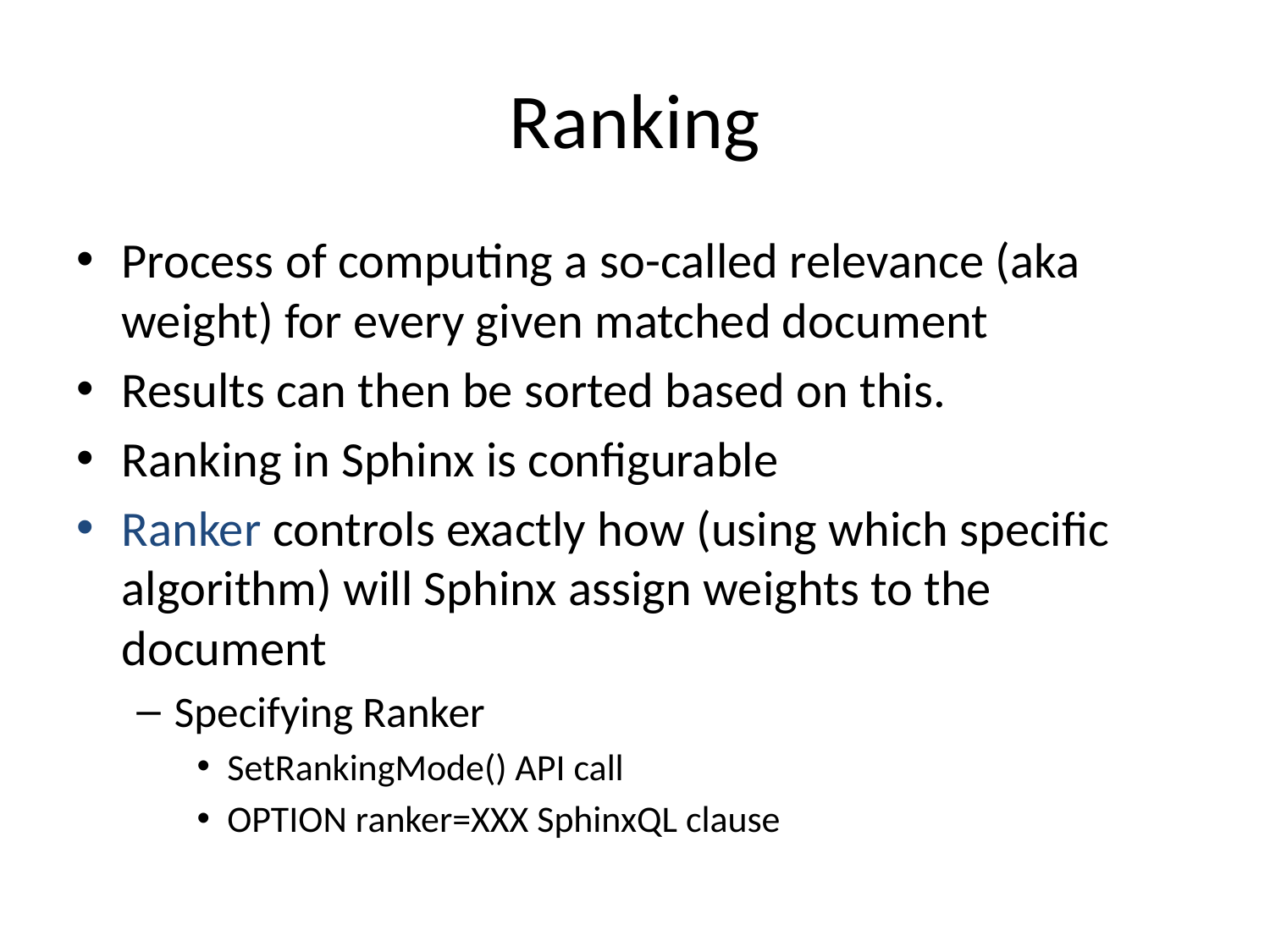

# Ranking
Process of computing a so-called relevance (aka weight) for every given matched document
Results can then be sorted based on this.
Ranking in Sphinx is configurable
Ranker controls exactly how (using which specific algorithm) will Sphinx assign weights to the document
Specifying Ranker
SetRankingMode() API call
OPTION ranker=XXX SphinxQL clause